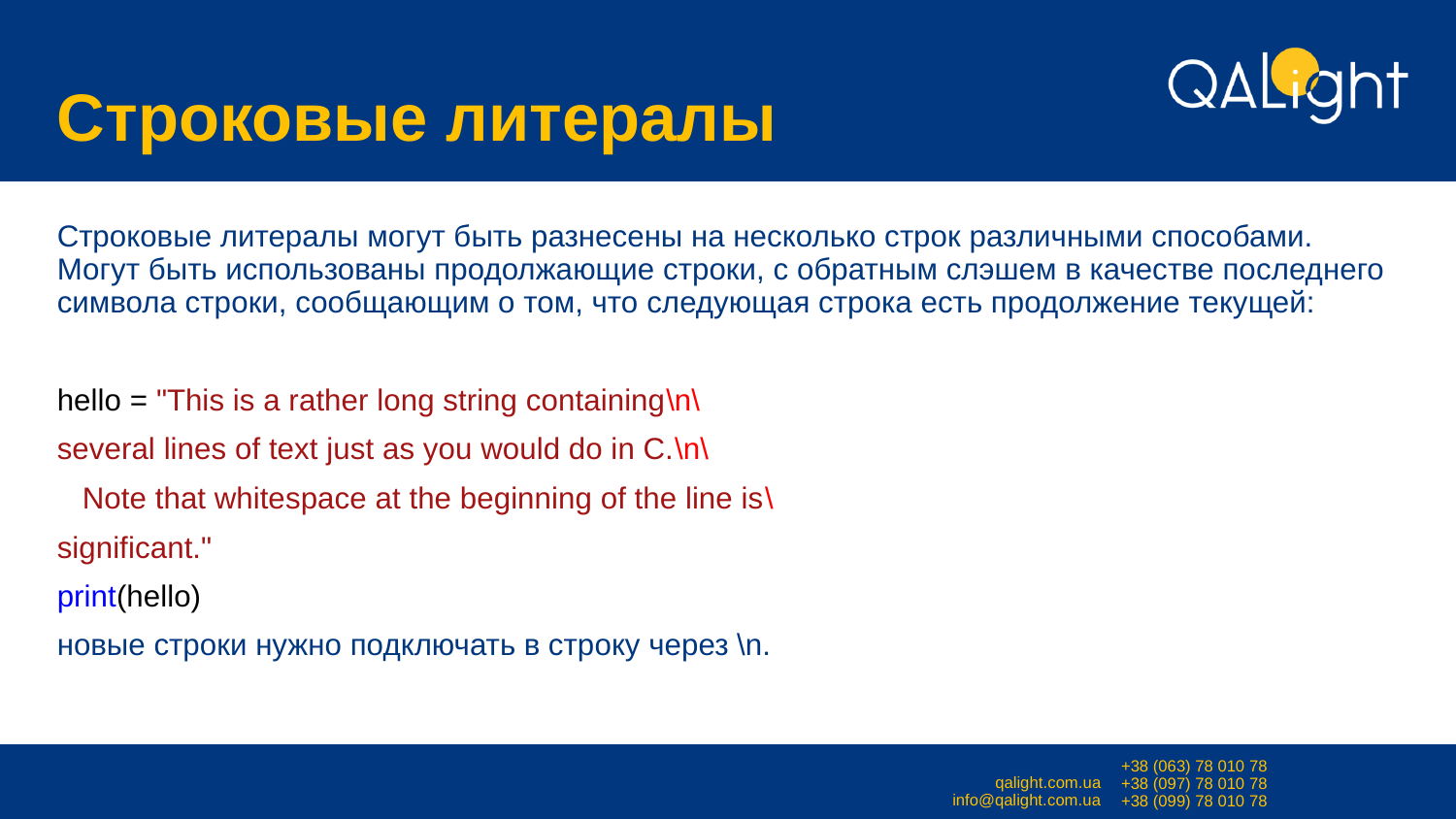

# Строковые литералы
Строковые литералы могут быть разнесены на несколько строк различными способами. Могут быть использованы продолжающие строки, с обратным слэшем в качестве последнего символа строки, сообщающим о том, что следующая строка есть продолжение текущей:

hello = "This is a rather long string containing\n\
several lines of text just as you would do in C.\n\
   Note that whitespace at the beginning of the line is\
significant."
print(hello)
новые строки нужно подключать в строку через \n.